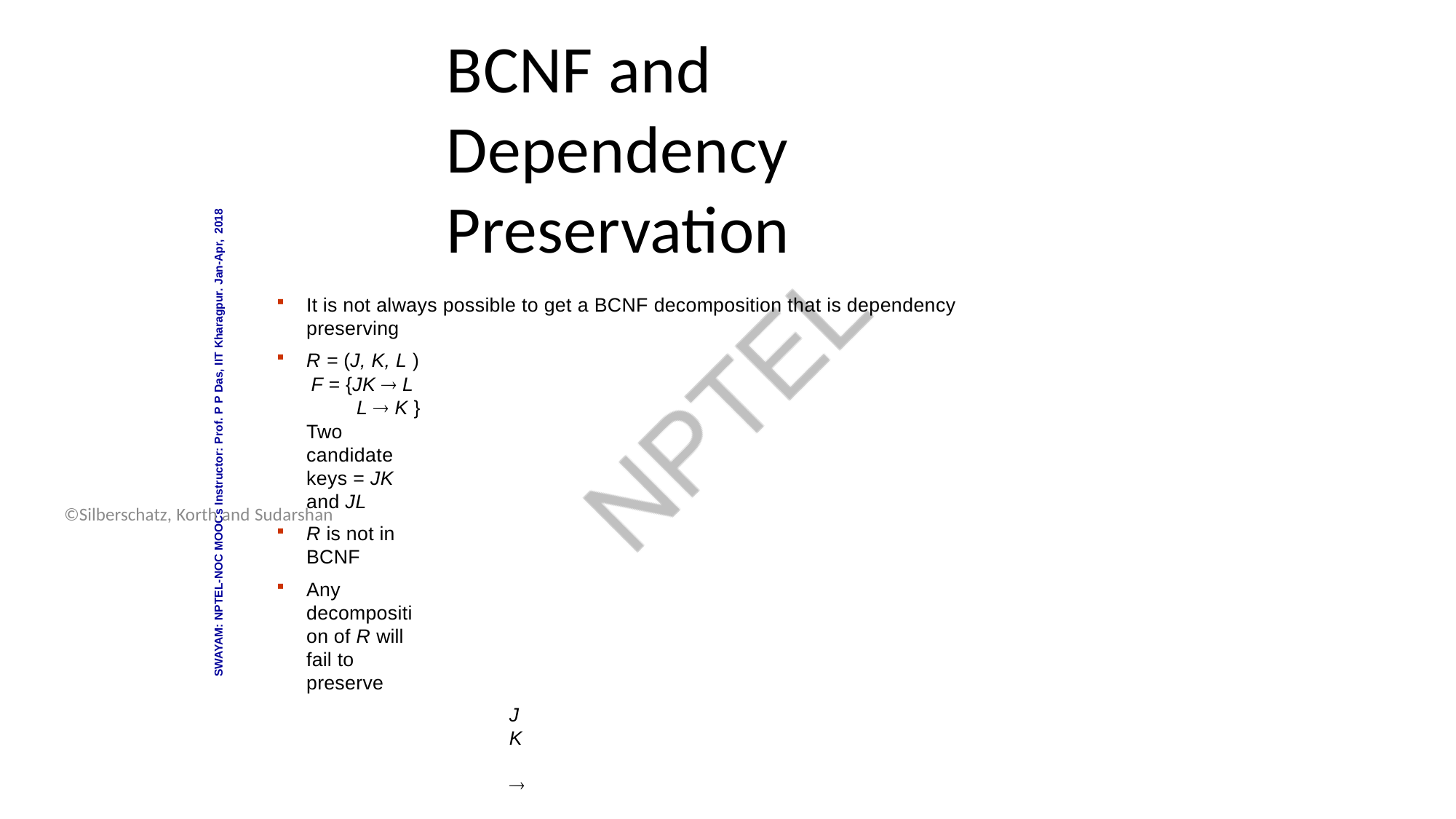

Database System Concepts - 6th Edition
16.45
©Silberschatz, Korth and Sudarshan
# BCNF and Dependency Preservation
SWAYAM: NPTEL-NOC MOOCs Instructor: Prof. P P Das, IIT Kharagpur. Jan-Apr, 2018

It is not always possible to get a BCNF decomposition that is dependency preserving
R = (J, K, L )
F = {JK → L
L → K }
Two candidate keys = JK and JL
R is not in BCNF
Any decomposition of R will fail to preserve
JK → L
This implies that testing for JK → L requires a join